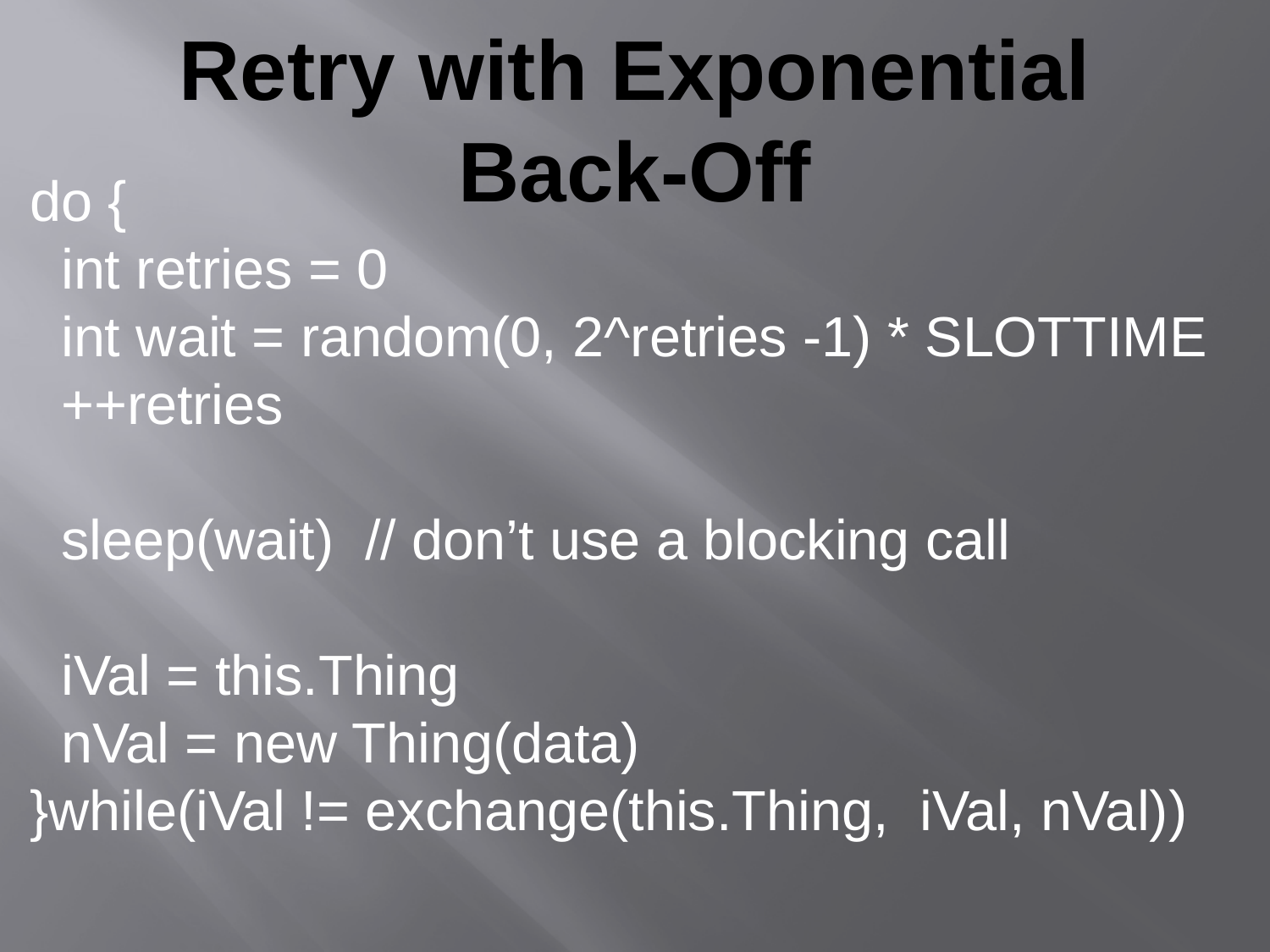

# Retry with Exponential Back-Off
do {
  int retries = 0
  int wait = random(0, 2^retries -1) * SLOTTIME
  ++retries

  sleep(wait)  // don’t use a blocking call

  iVal = this.Thing
  nVal = new Thing(data)
}while(iVal != exchange(this.Thing,  iVal, nVal))